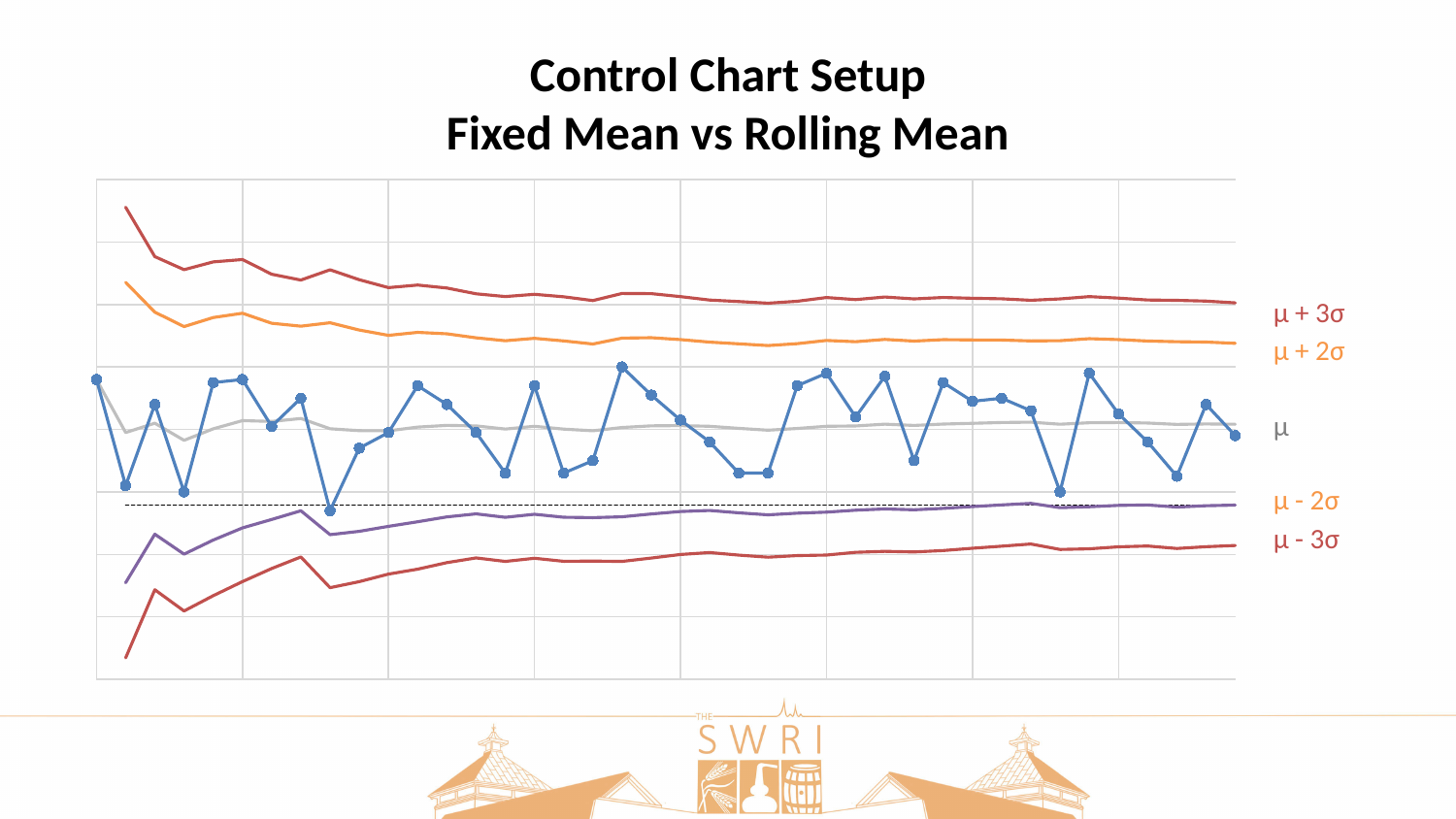

# Control Chart Setup Fixed Mean vs Rolling Mean

### Chart

| Category |  |  |  |  |  |  |  |
|---|---|---|---|---|---|---|---|
μ + 3σ
μ + 2σ
μ
μ - 2σ
μ - 3σ